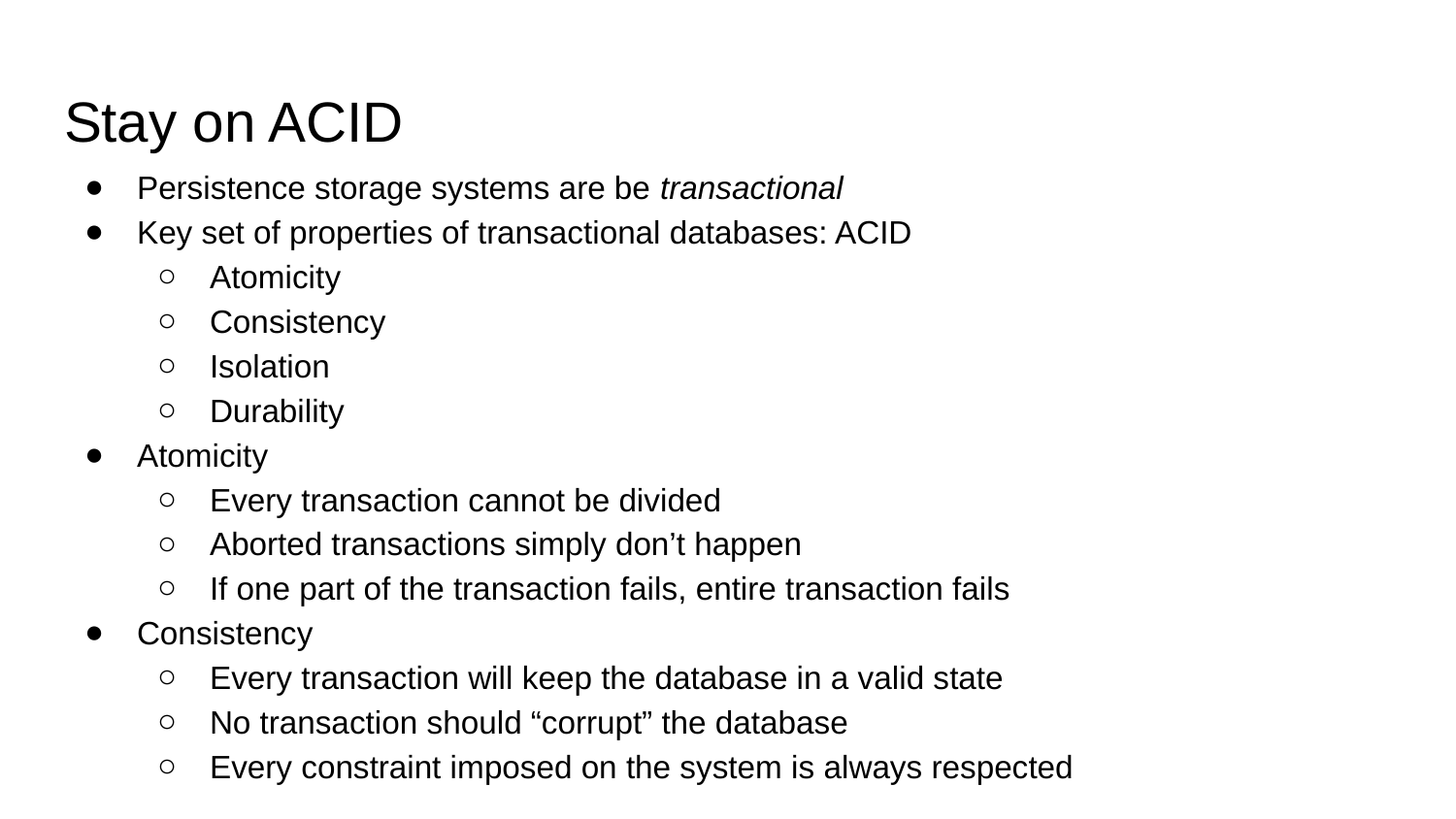

# Stay on ACID
Persistence storage systems are be transactional
Key set of properties of transactional databases: ACID
Atomicity
Consistency
Isolation
Durability
Atomicity
Every transaction cannot be divided
Aborted transactions simply don’t happen
If one part of the transaction fails, entire transaction fails
Consistency
Every transaction will keep the database in a valid state
No transaction should “corrupt” the database
Every constraint imposed on the system is always respected